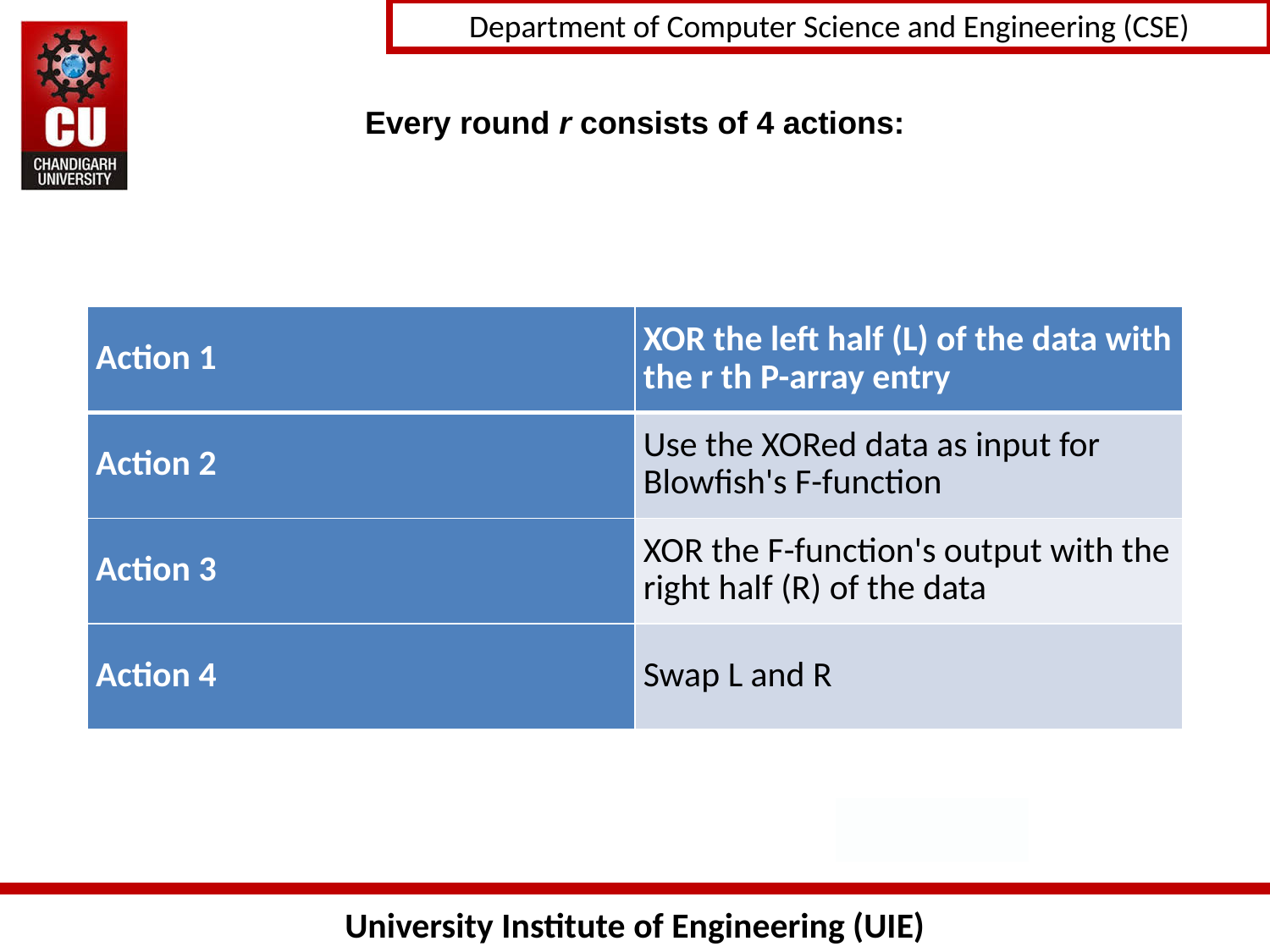

# Every round r consists of 4 actions:

| Action 1 | XOR the left half (L) of the data with the r th P-array entry |
| --- | --- |
| Action 2 | Use the XORed data as input for Blowfish's F-function |
| Action 3 | XOR the F-function's output with the right half (R) of the data |
| Action 4 | Swap L and R |